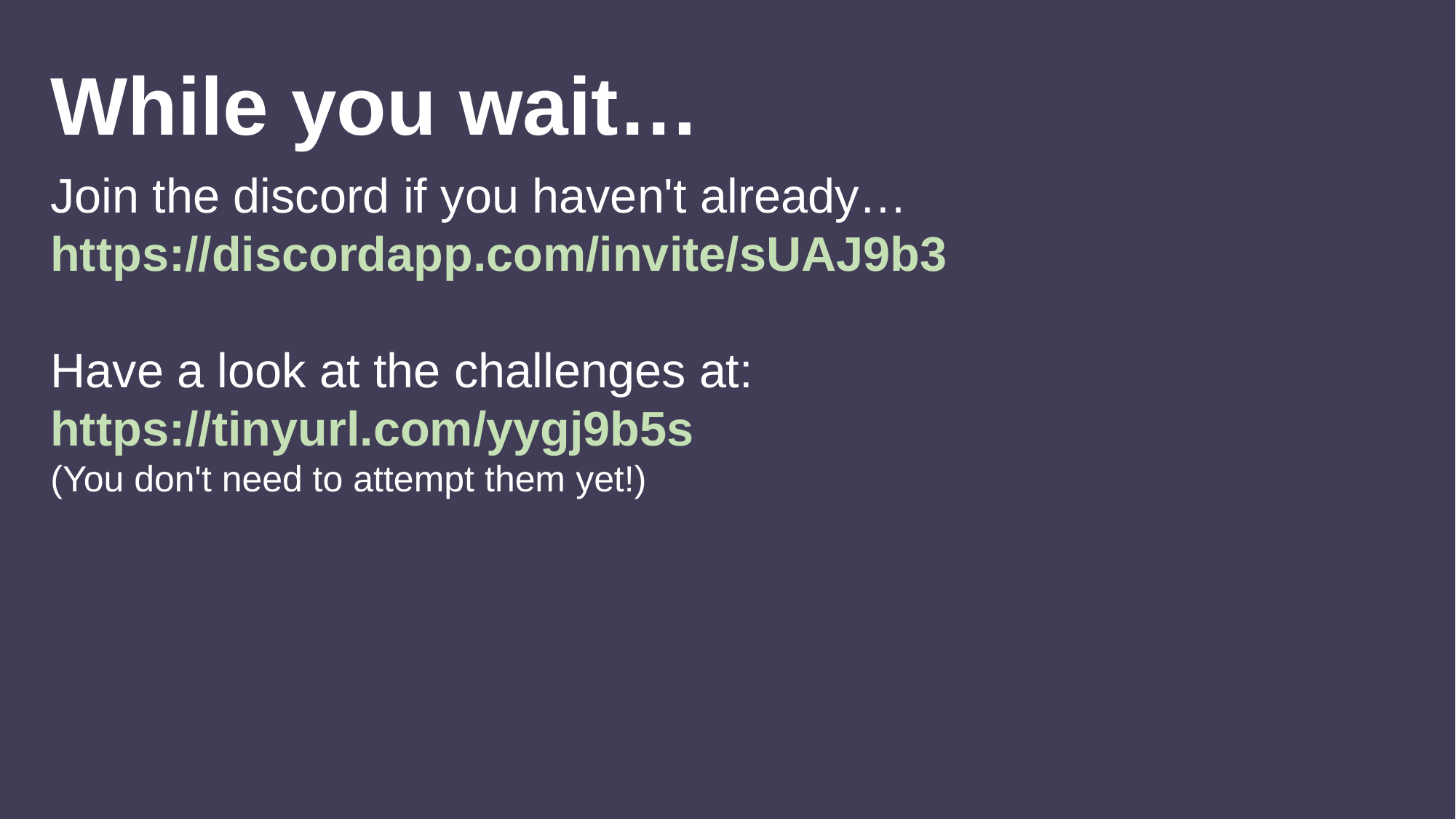

While you wait…
Join the discord if you haven't already…
https://discordapp.com/invite/sUAJ9b3
Have a look at the challenges at:
https://tinyurl.com/yygj9b5s
(You don't need to attempt them yet!)